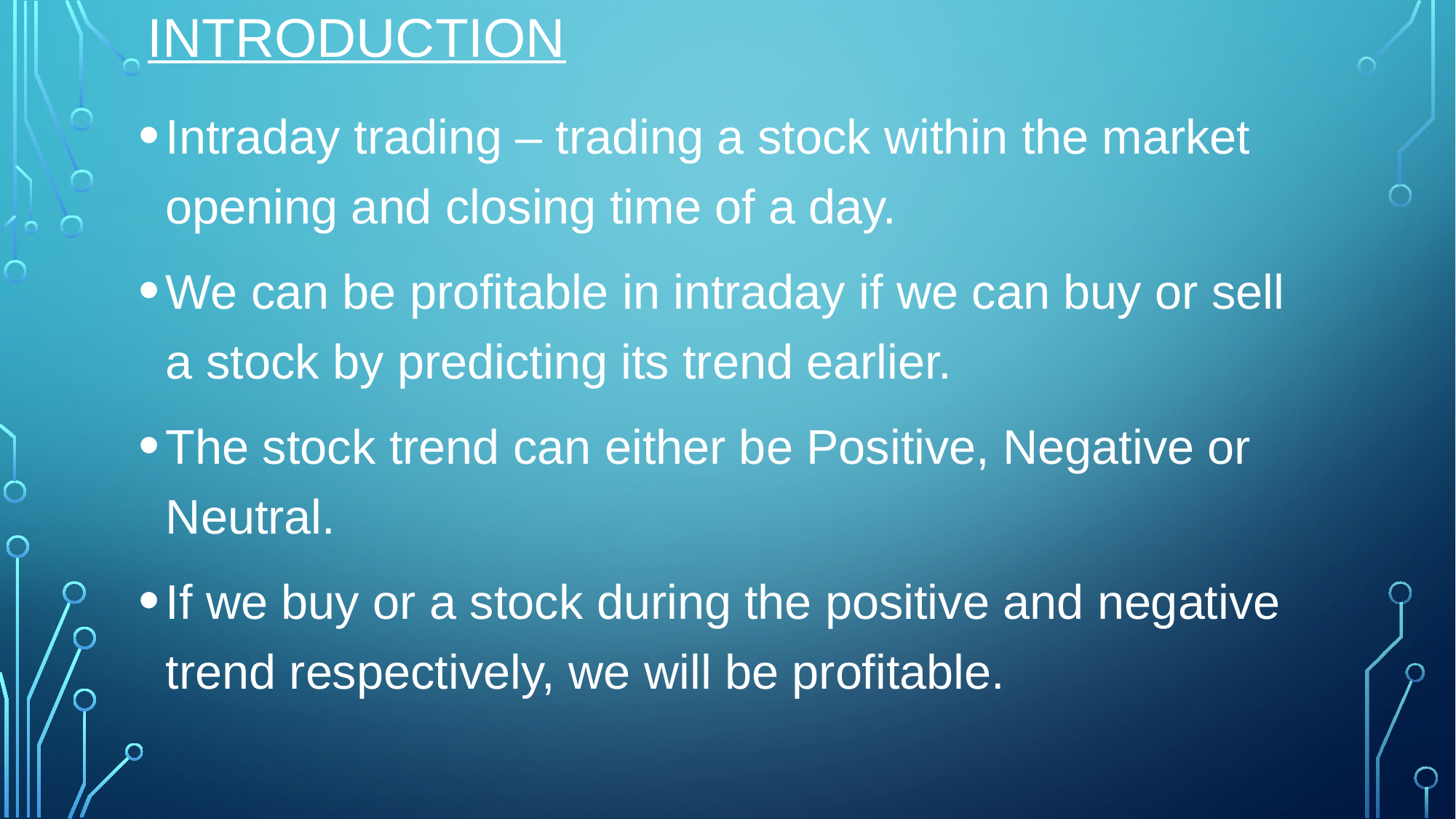

# Introduction
Intraday trading – trading a stock within the market opening and closing time of a day.
We can be profitable in intraday if we can buy or sell a stock by predicting its trend earlier.
The stock trend can either be Positive, Negative or Neutral.
If we buy or a stock during the positive and negative trend respectively, we will be profitable.